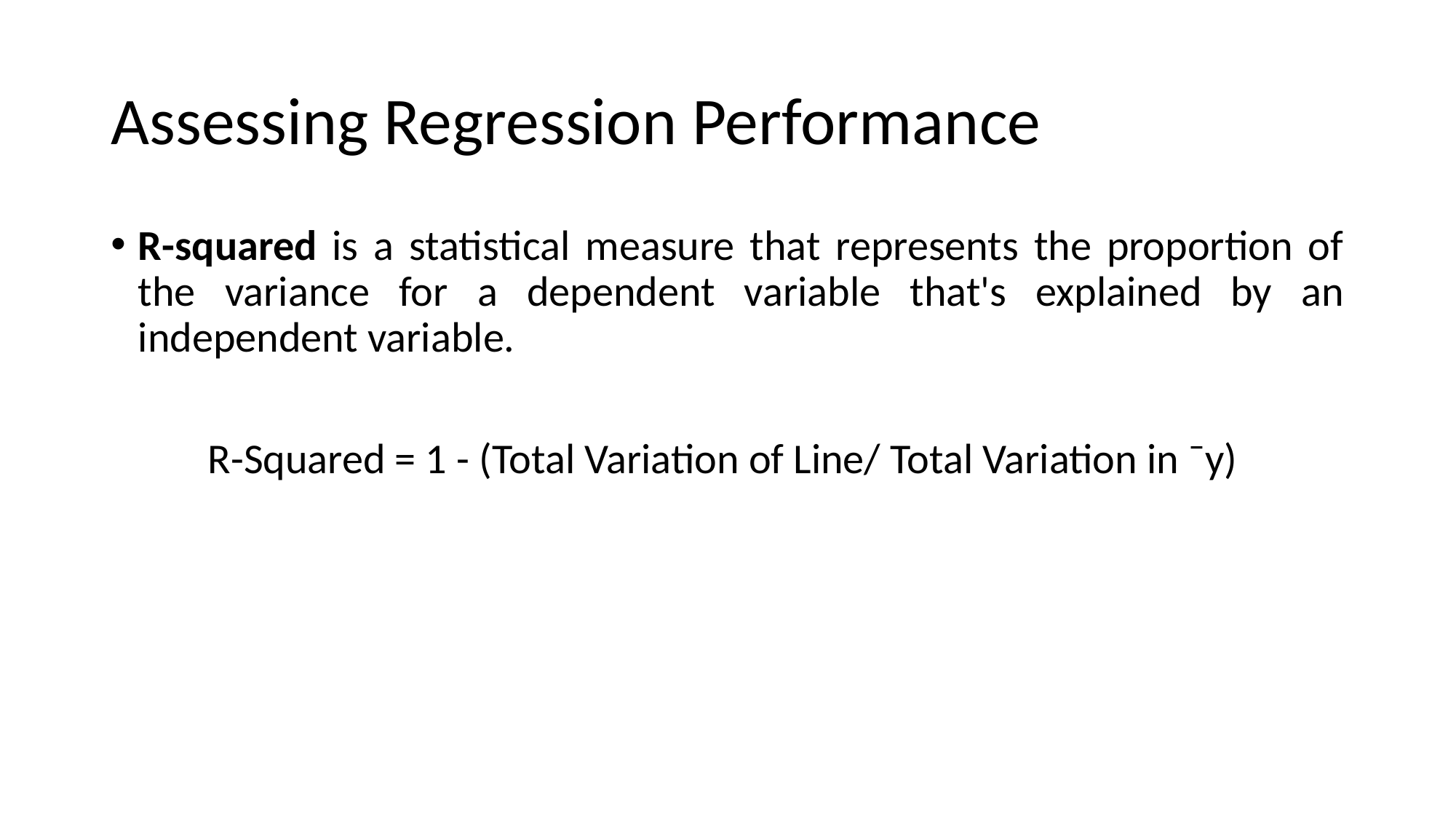

# Assessing Regression Performance
R-squared is a statistical measure that represents the proportion of the variance for a dependent variable that's explained by an independent variable.

R-Squared = 1 - (Total Variation of Line/ Total Variation in ¯y)